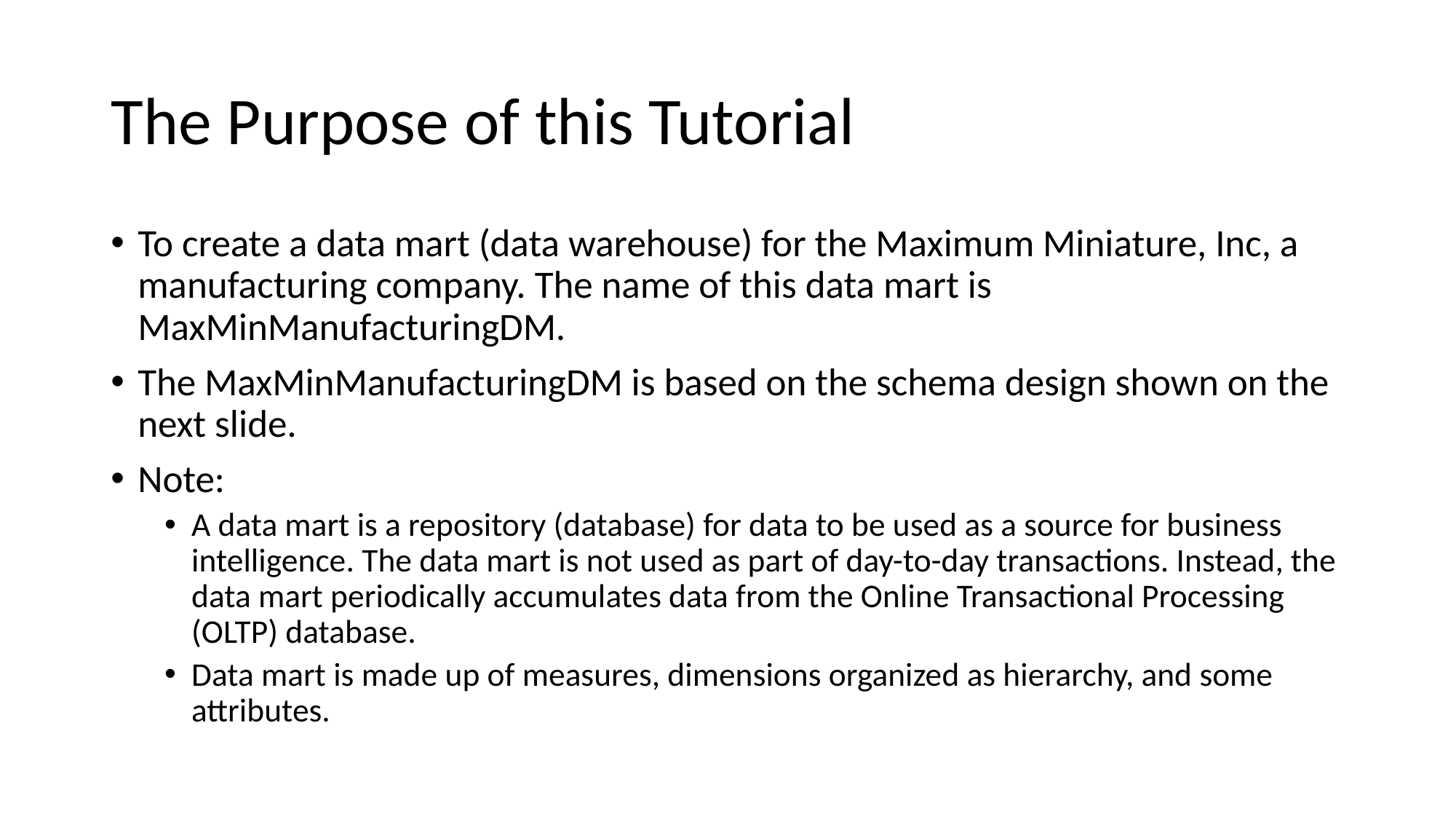

# The Purpose of this Tutorial
To create a data mart (data warehouse) for the Maximum Miniature, Inc, a manufacturing company. The name of this data mart is MaxMinManufacturingDM.
The MaxMinManufacturingDM is based on the schema design shown on the next slide.
Note:
A data mart is a repository (database) for data to be used as a source for business intelligence. The data mart is not used as part of day-to-day transactions. Instead, the data mart periodically accumulates data from the Online Transactional Processing (OLTP) database.
Data mart is made up of measures, dimensions organized as hierarchy, and some attributes.